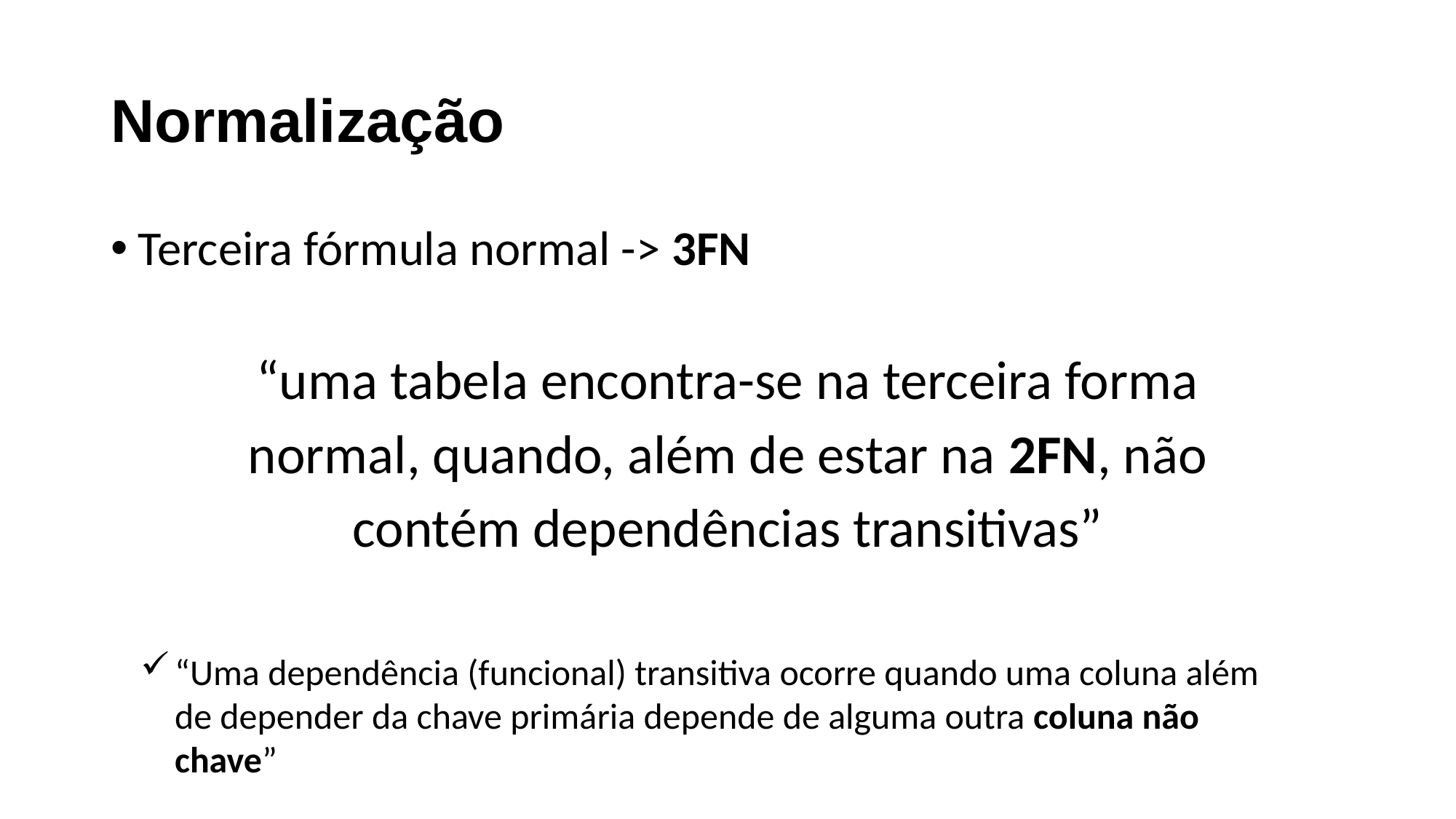

# Normalização
Terceira fórmula normal -> 3FN

“uma tabela encontra-se na terceira forma
normal, quando, além de estar na 2FN, não
contém dependências transitivas”
“Uma dependência (funcional) transitiva ocorre quando uma coluna além de depender da chave primária depende de alguma outra coluna não chave”